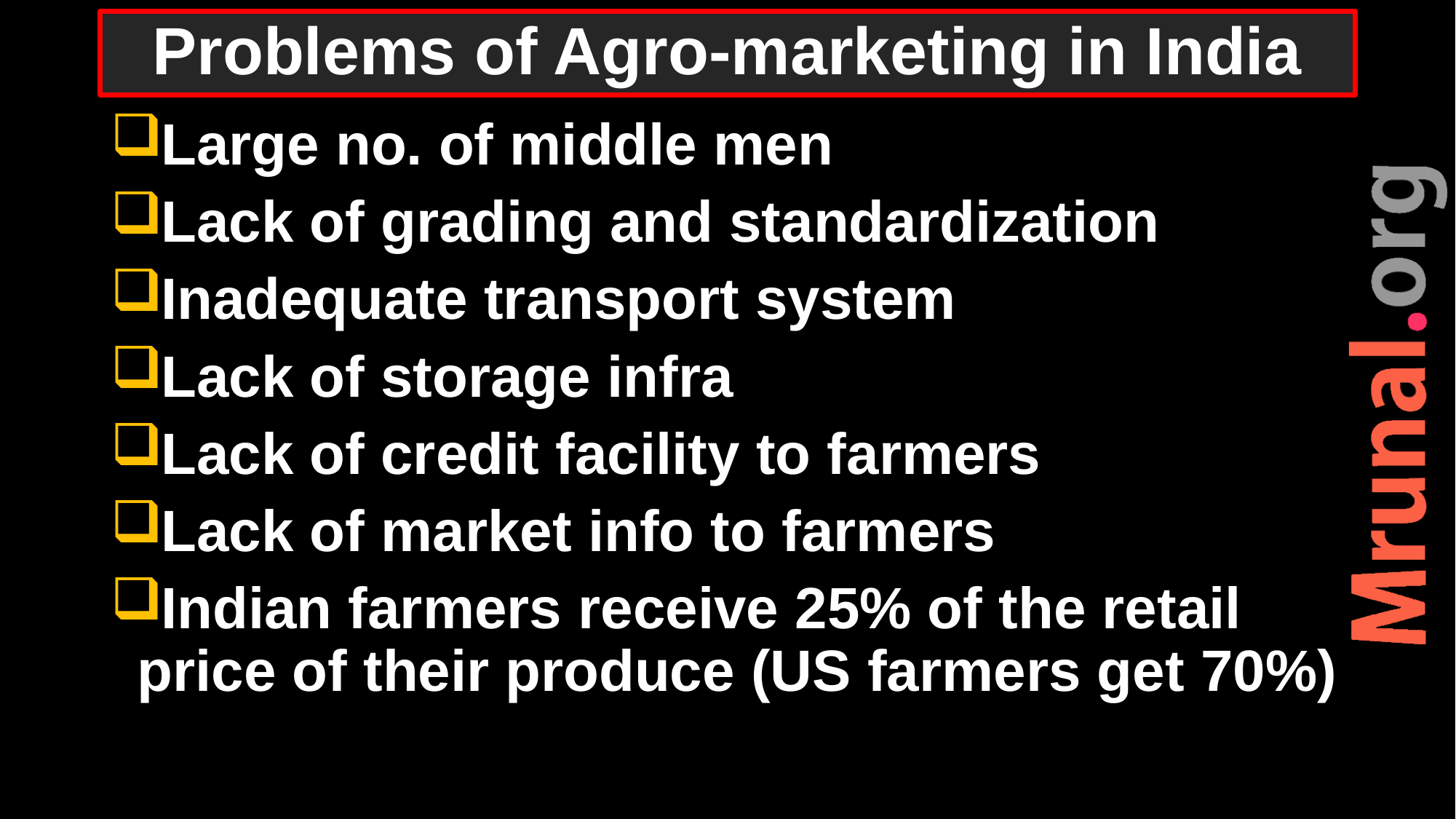

# Problems of Agro-marketing in India
Large no. of middle men
Lack of grading and standardization
Inadequate transport system
Lack of storage infra
Lack of credit facility to farmers
Lack of market info to farmers
Indian farmers receive 25% of the retail price of their produce (US farmers get 70%)